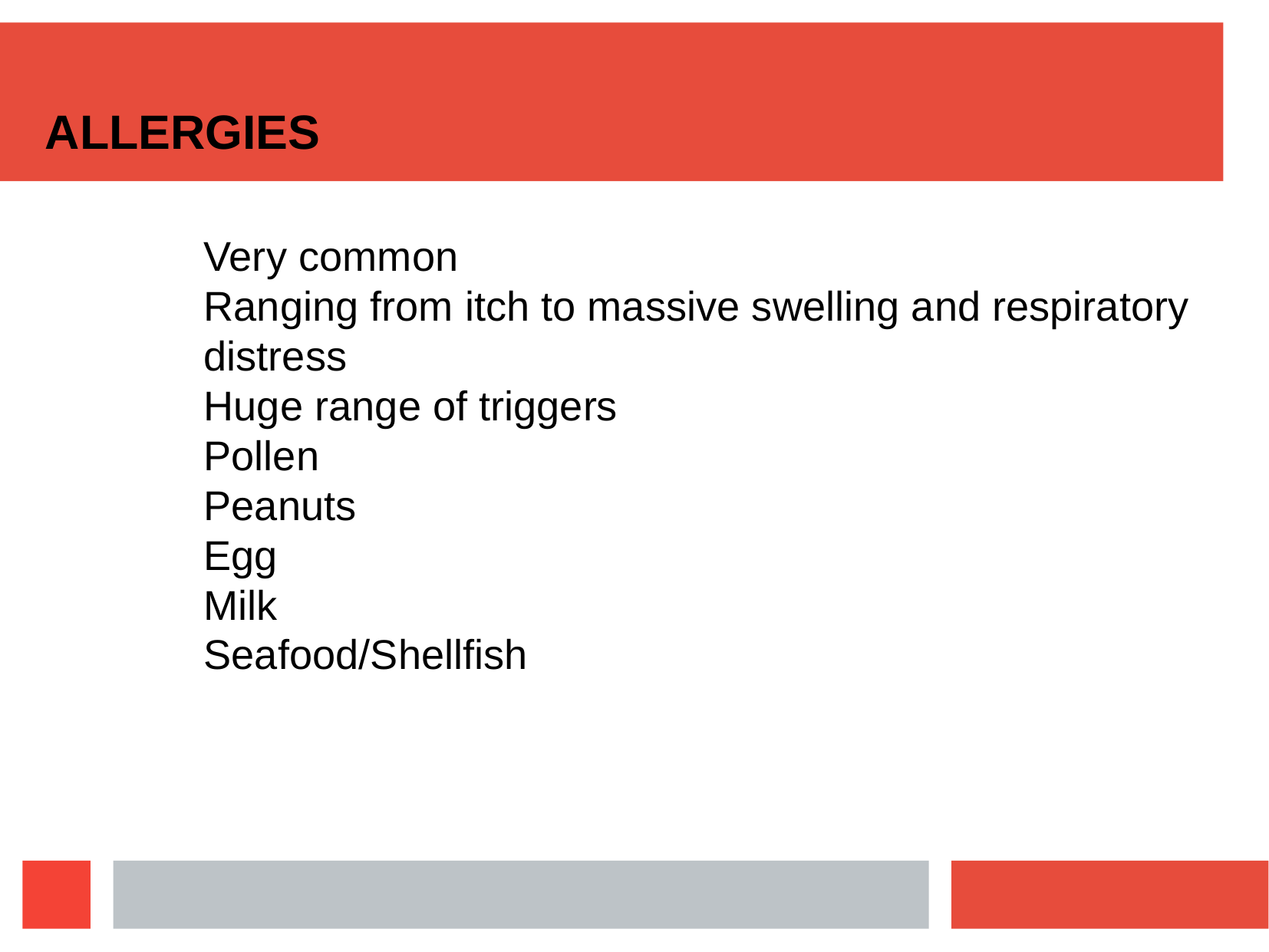

ALLERGIES
Very common
Ranging from itch to massive swelling and respiratory distress
Huge range of triggers
Pollen
Peanuts
Egg
Milk
Seafood/Shellfish